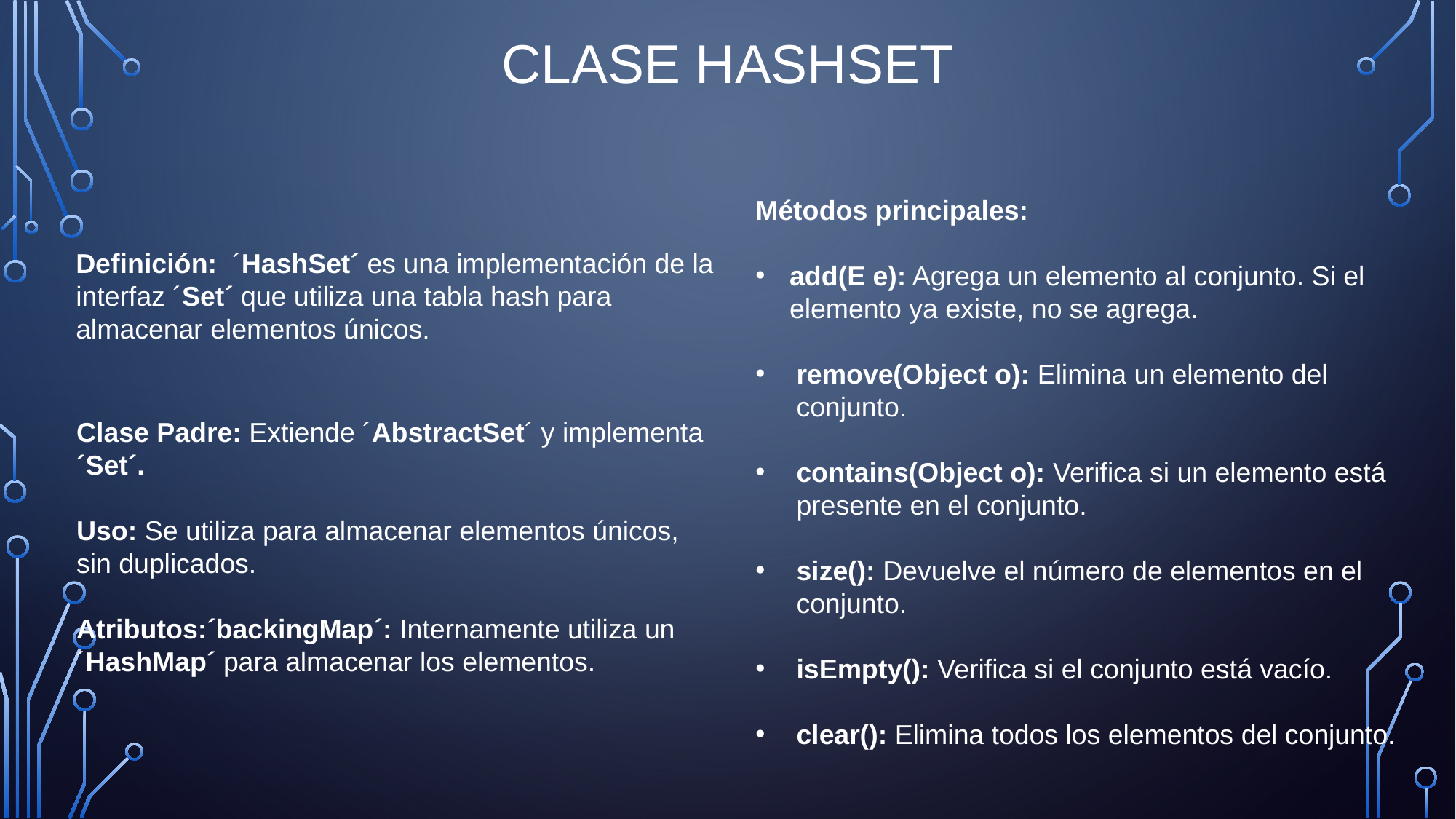

# Clase Hashset
Métodos principales:

add(E e): Agrega un elemento al conjunto. Si el elemento ya existe, no se agrega.

remove(Object o): Elimina un elemento del conjunto.

contains(Object o): Verifica si un elemento está presente en el conjunto.

size(): Devuelve el número de elementos en el conjunto.

isEmpty(): Verifica si el conjunto está vacío.

clear(): Elimina todos los elementos del conjunto.
Definición:  ´HashSet´ es una implementación de la interfaz ´Set´ que utiliza una tabla hash para almacenar elementos únicos.
Clase Padre: Extiende ´AbstractSet´ y implementa ´Set´.
Uso: Se utiliza para almacenar elementos únicos, sin duplicados.
Atributos:´backingMap´: Internamente utiliza un ´HashMap´ para almacenar los elementos.